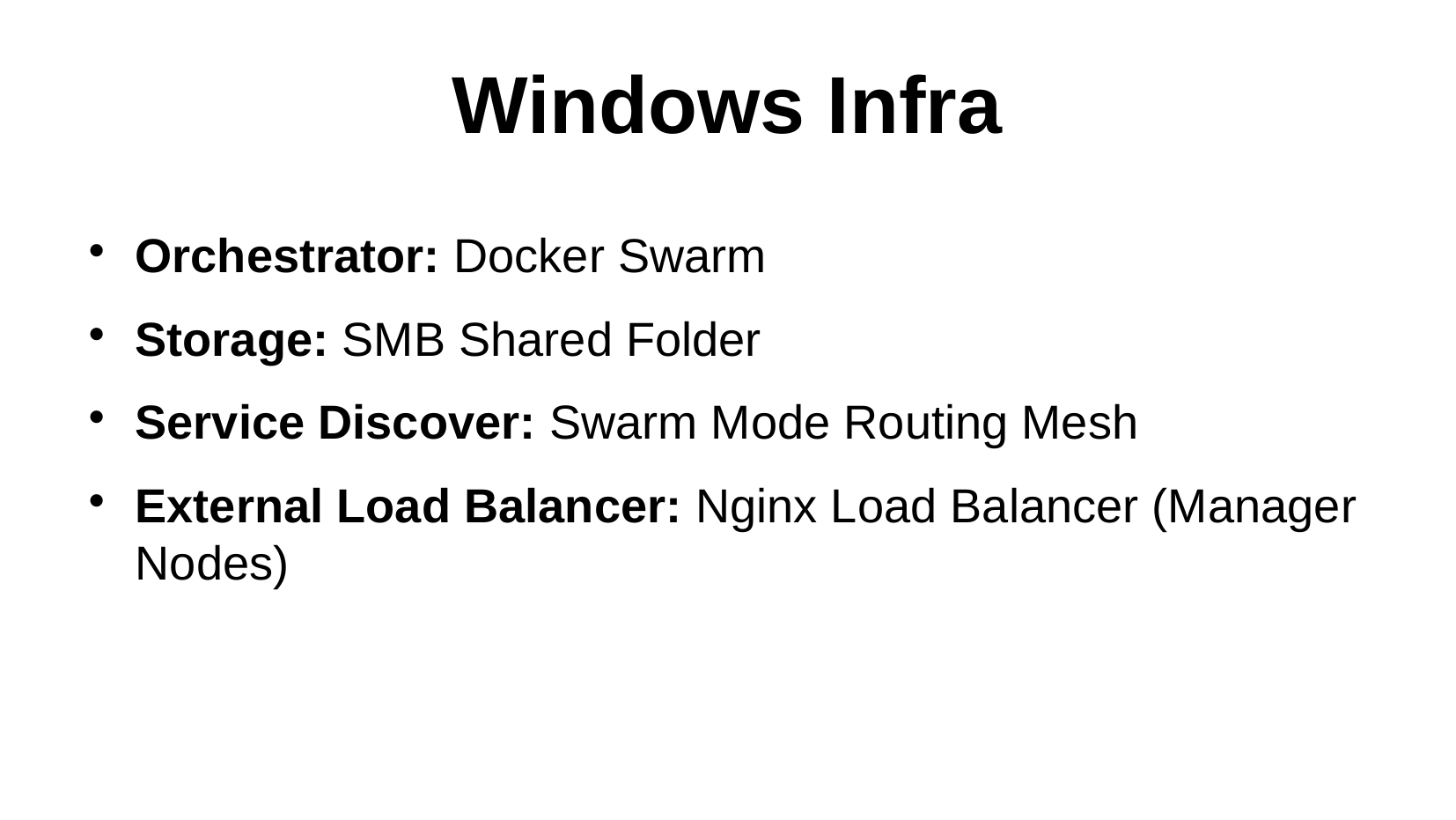

Windows Infra
Orchestrator: Docker Swarm
Storage: SMB Shared Folder
Service Discover: Swarm Mode Routing Mesh
External Load Balancer: Nginx Load Balancer (Manager Nodes)